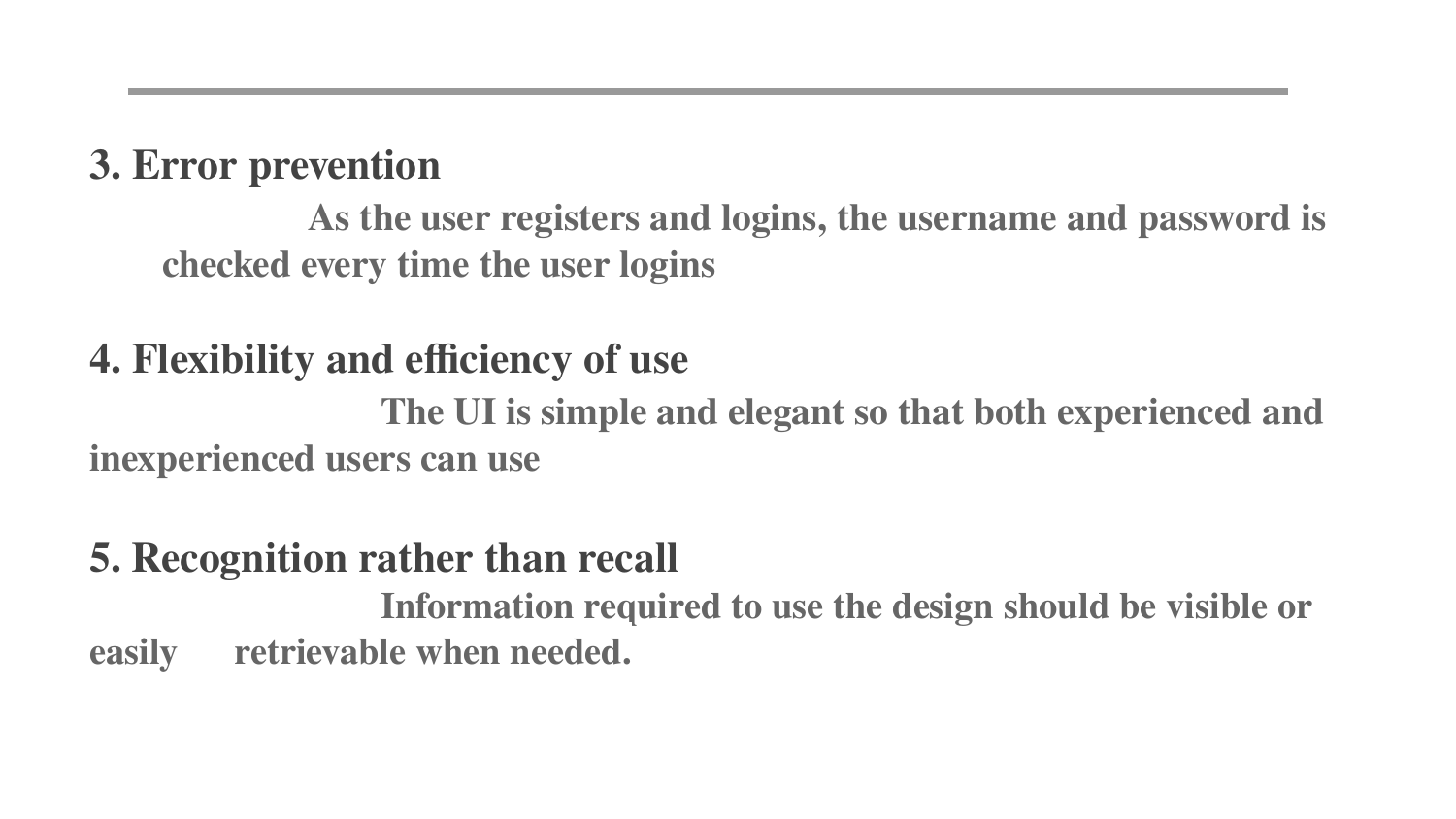

3. Error prevention
	As the user registers and logins, the username and password is checked every time the user logins

4. Flexibility and efficiency of use
		The UI is simple and elegant so that both experienced and  inexperienced users can use

5. Recognition rather than recall
		Information required to use the design should be visible or easily      retrievable when needed.